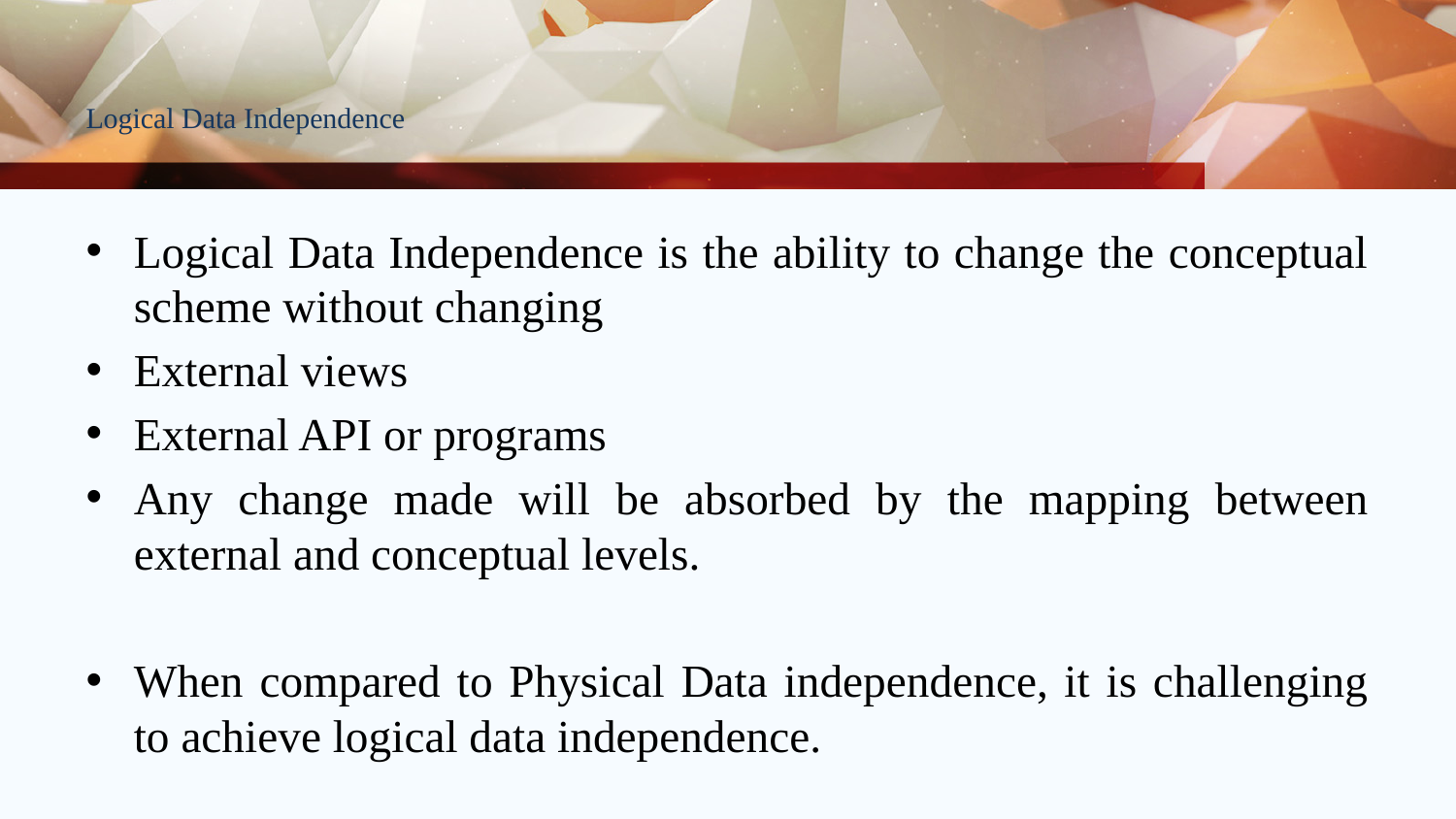

# Logical Data Independence
Logical Data Independence is the ability to change the conceptual scheme without changing
External views
External API or programs
Any change made will be absorbed by the mapping between external and conceptual levels.

When compared to Physical Data independence, it is challenging to achieve logical data independence.